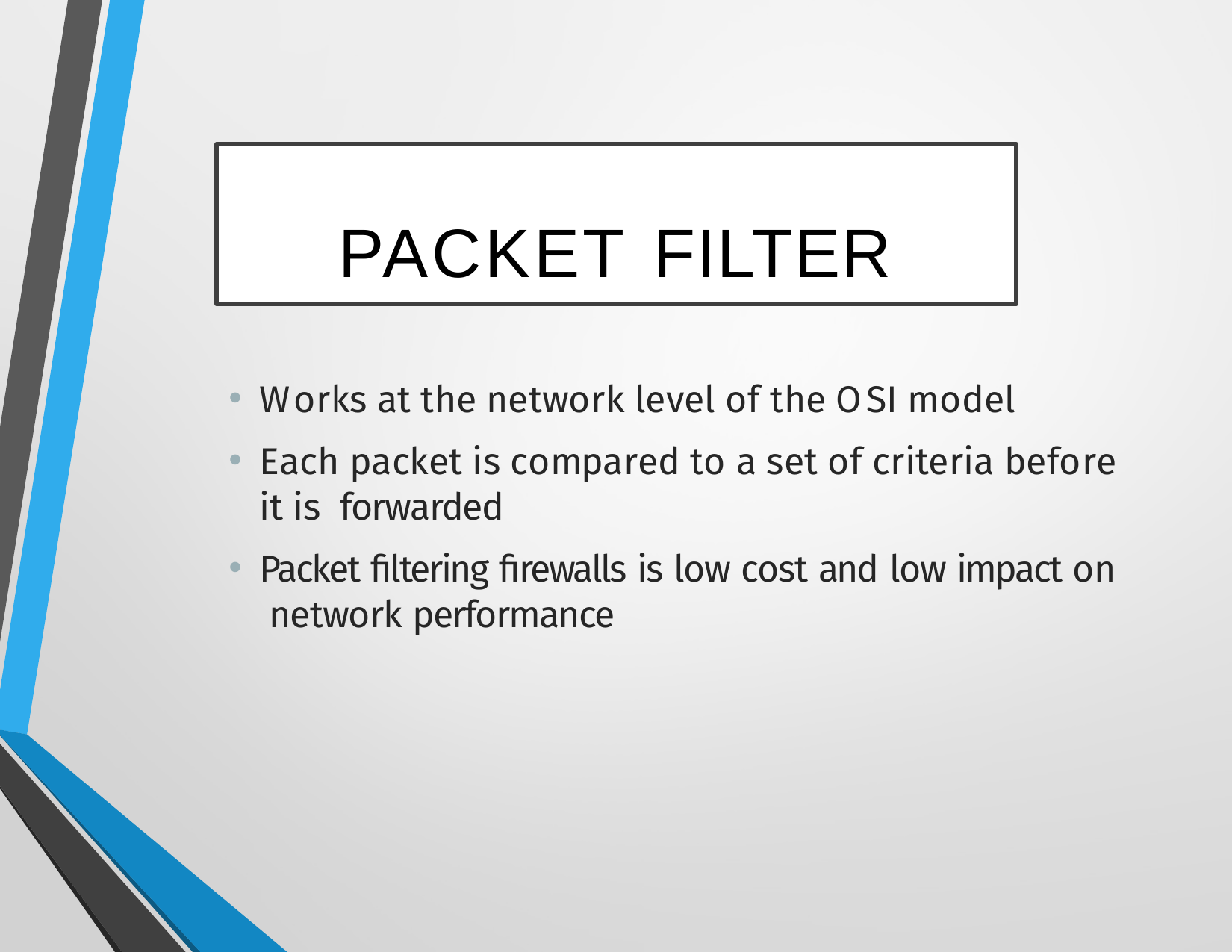

# PACKET FILTER
Works at the network level of the OSI model
Each packet is compared to a set of criteria before it is  forwarded
Packet filtering firewalls is low cost and low impact on  network performance